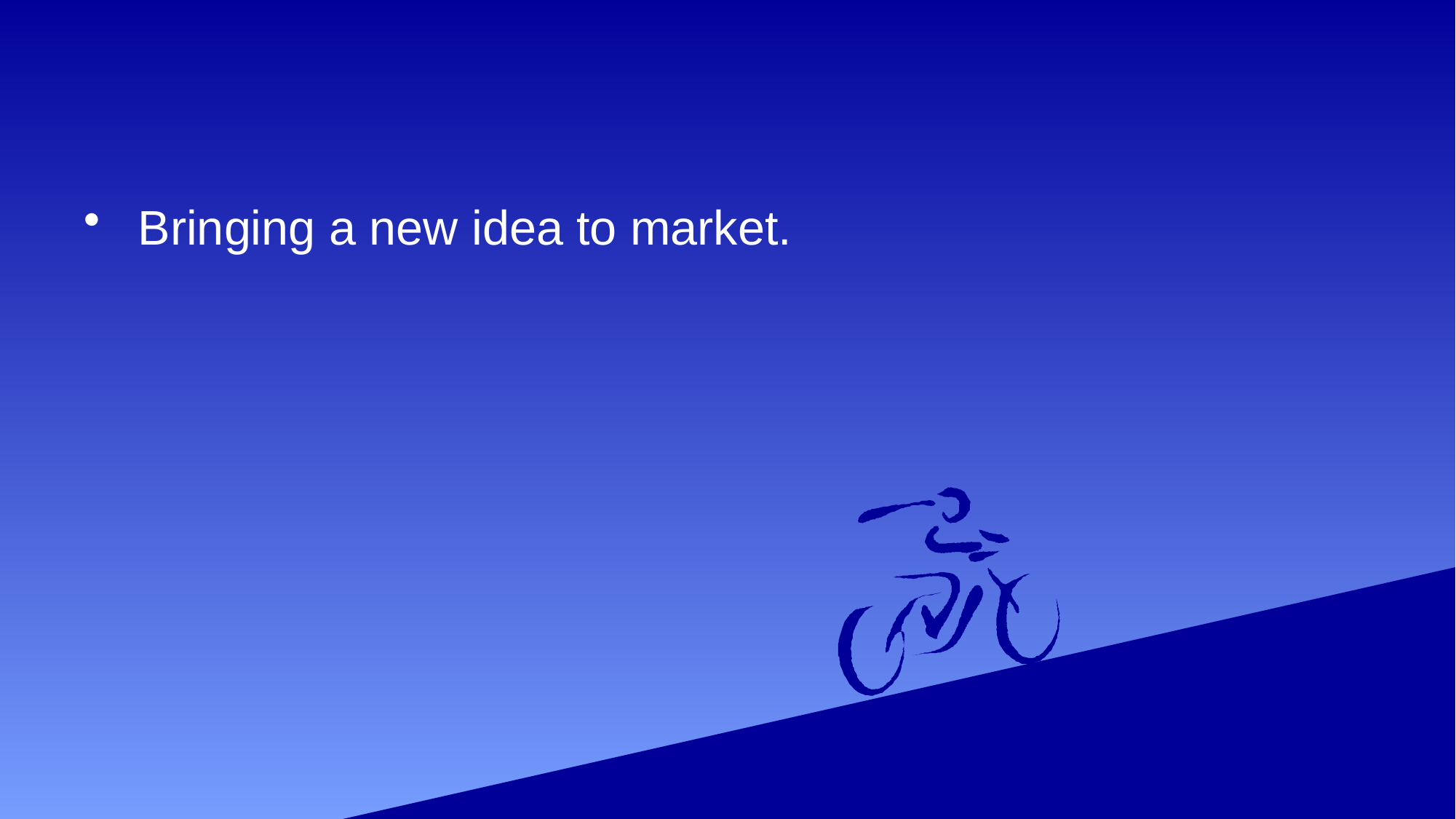

#
 Bringing a new idea to market.